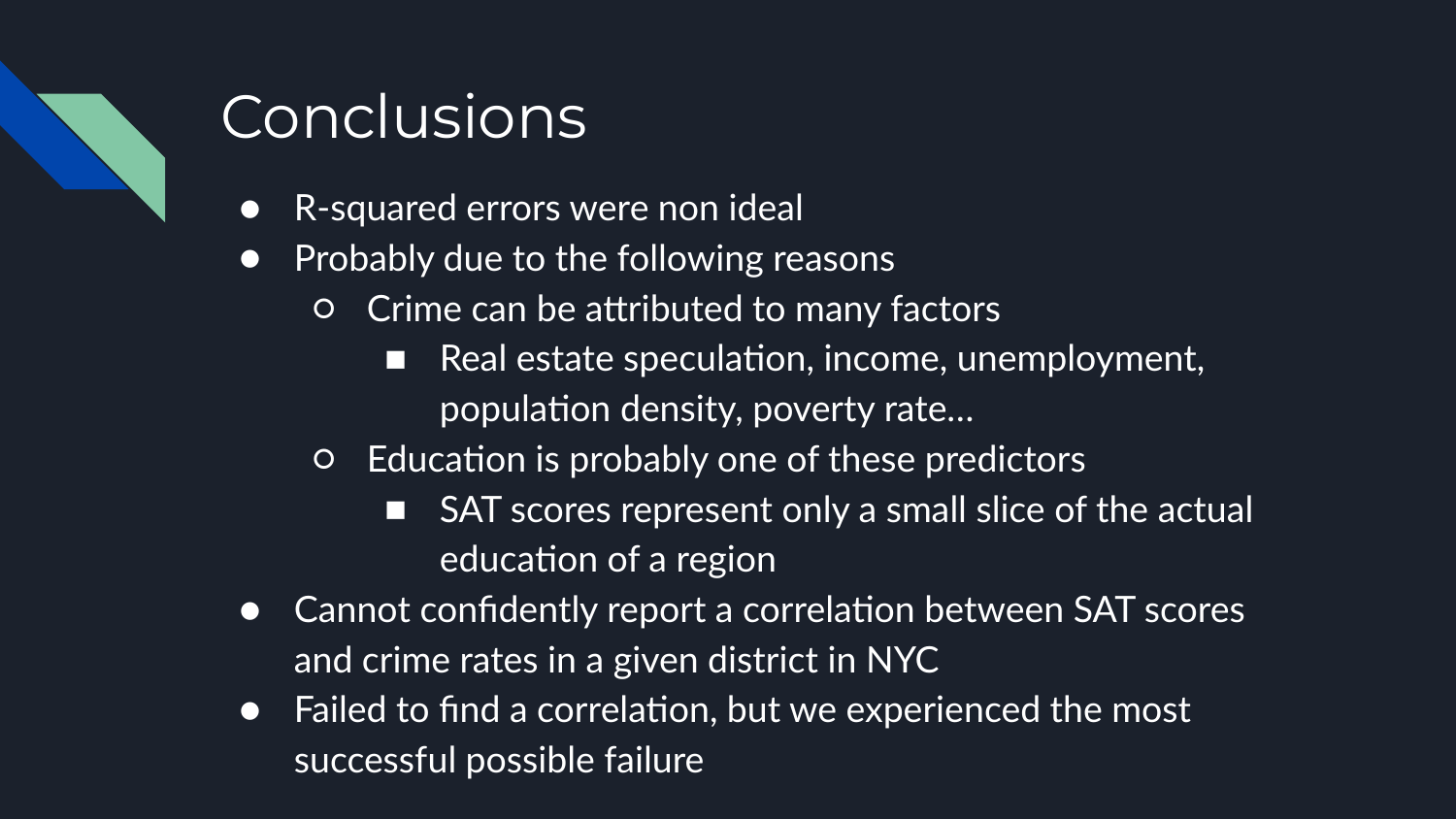

# Conclusions
R-squared errors were non ideal
Probably due to the following reasons
Crime can be attributed to many factors
Real estate speculation, income, unemployment, population density, poverty rate…
Education is probably one of these predictors
SAT scores represent only a small slice of the actual education of a region
Cannot confidently report a correlation between SAT scores and crime rates in a given district in NYC
Failed to find a correlation, but we experienced the most successful possible failure